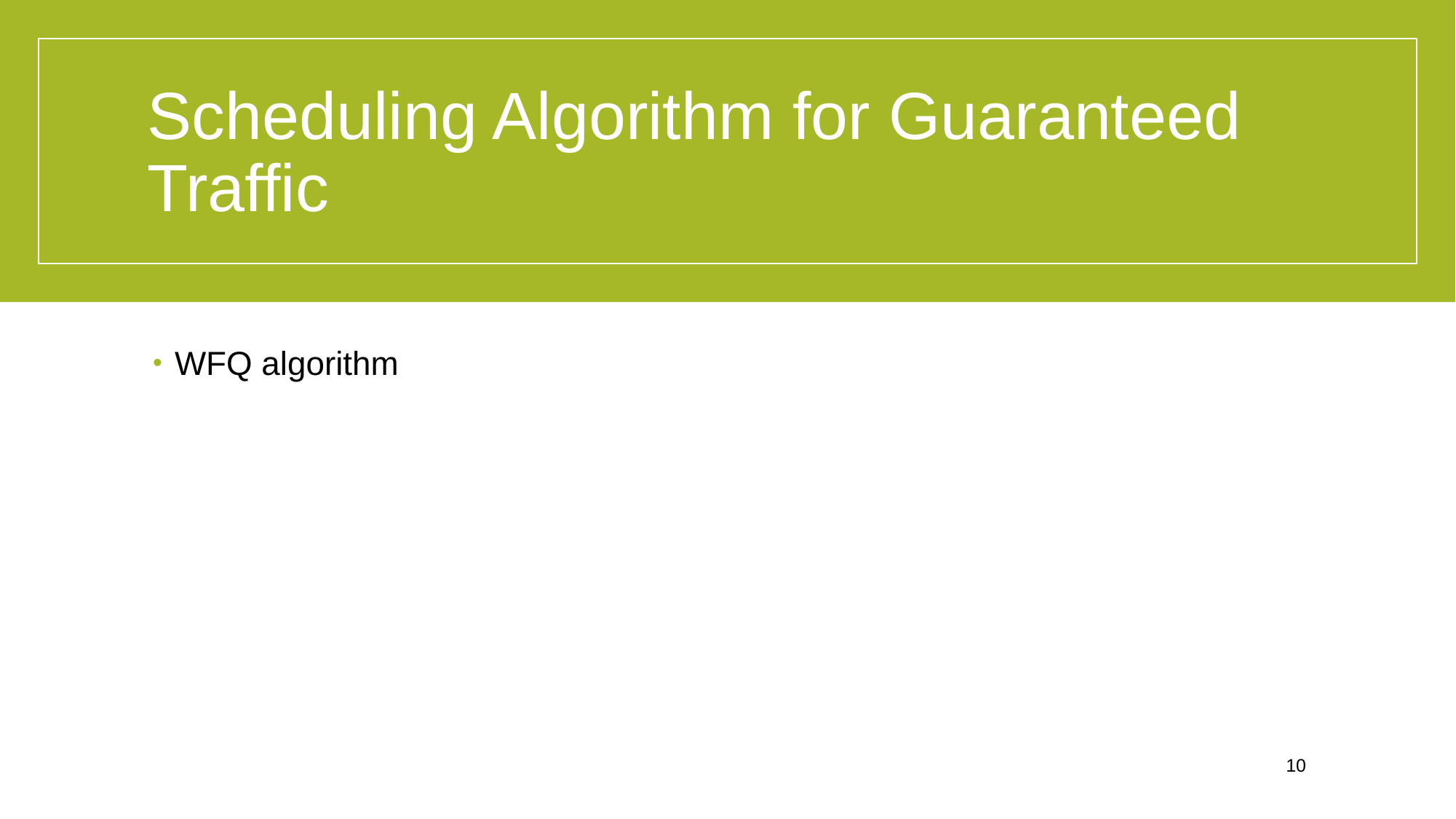

# Scheduling Algorithm for Guaranteed Traffic

WFQ algorithm
10